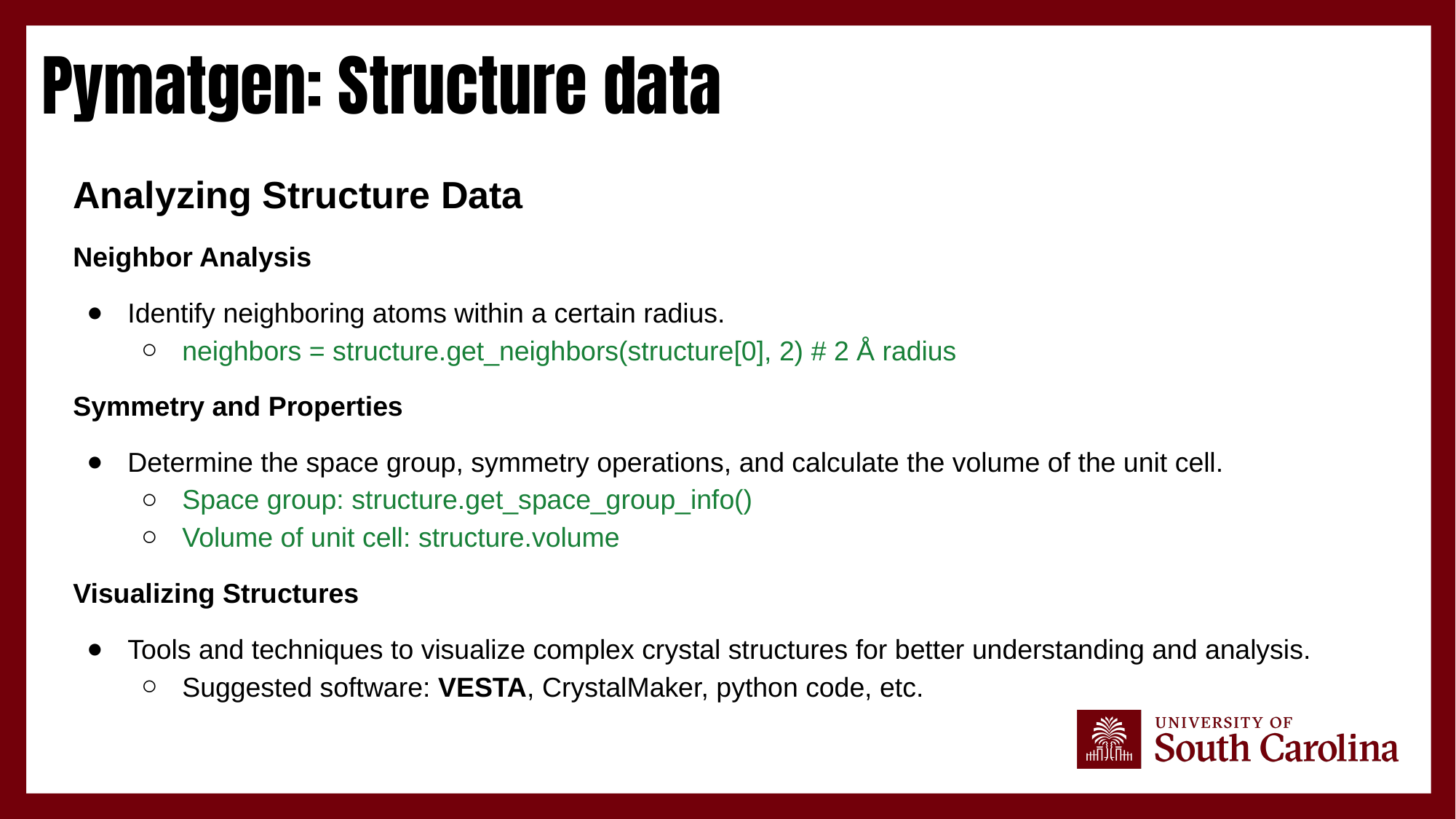

# Pymatgen: Structure data
Analyzing Structure Data
Neighbor Analysis
Identify neighboring atoms within a certain radius.
neighbors = structure.get_neighbors(structure[0], 2) # 2 Å radius
Symmetry and Properties
Determine the space group, symmetry operations, and calculate the volume of the unit cell.
Space group: structure.get_space_group_info()
Volume of unit cell: structure.volume
Visualizing Structures
Tools and techniques to visualize complex crystal structures for better understanding and analysis.
Suggested software: VESTA, CrystalMaker, python code, etc.